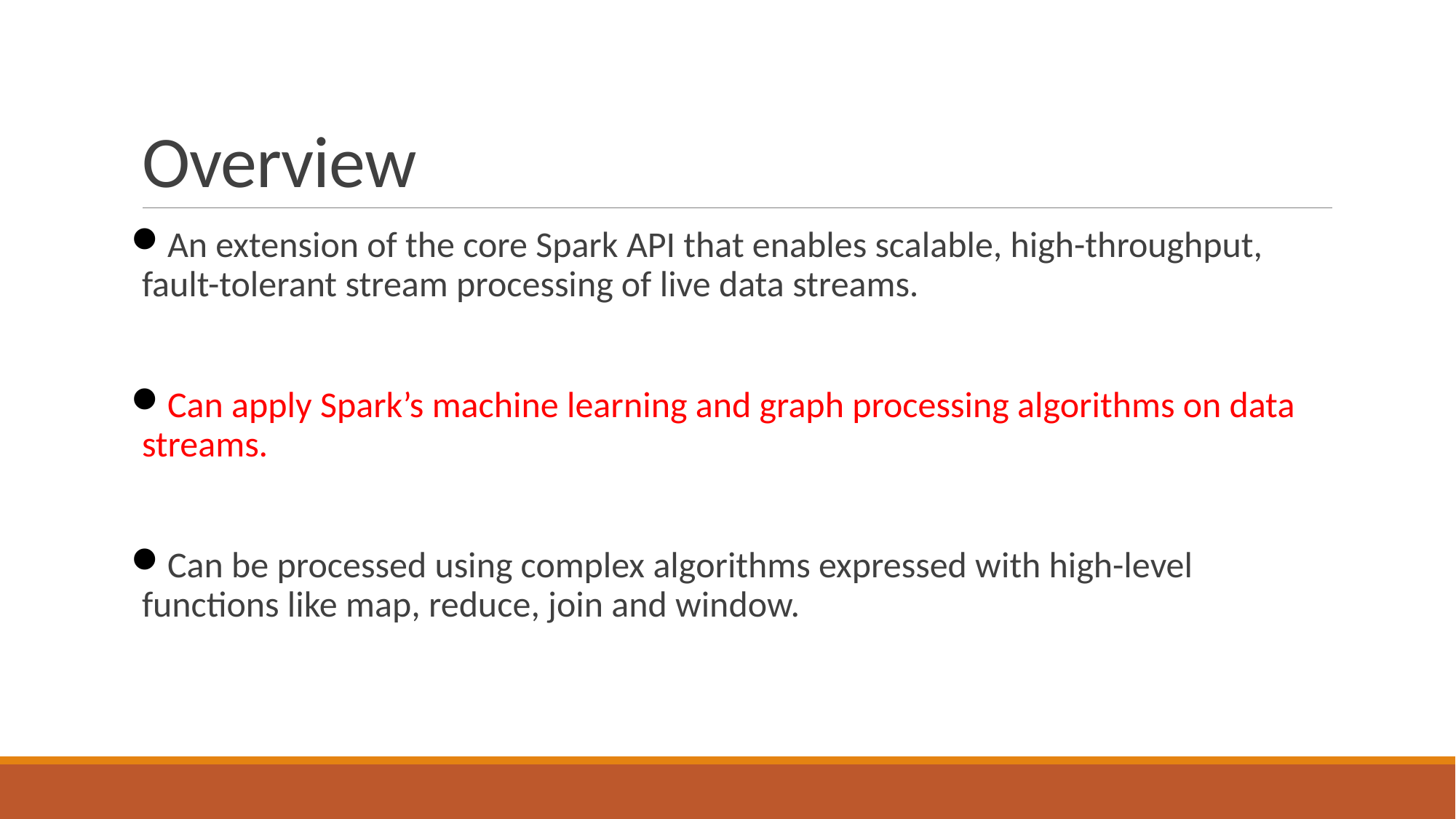

# Overview
An extension of the core Spark API that enables scalable, high-throughput, fault-tolerant stream processing of live data streams.

Can apply Spark’s machine learning and graph processing algorithms on data streams.

Can be processed using complex algorithms expressed with high-level functions like map, reduce, join and window.